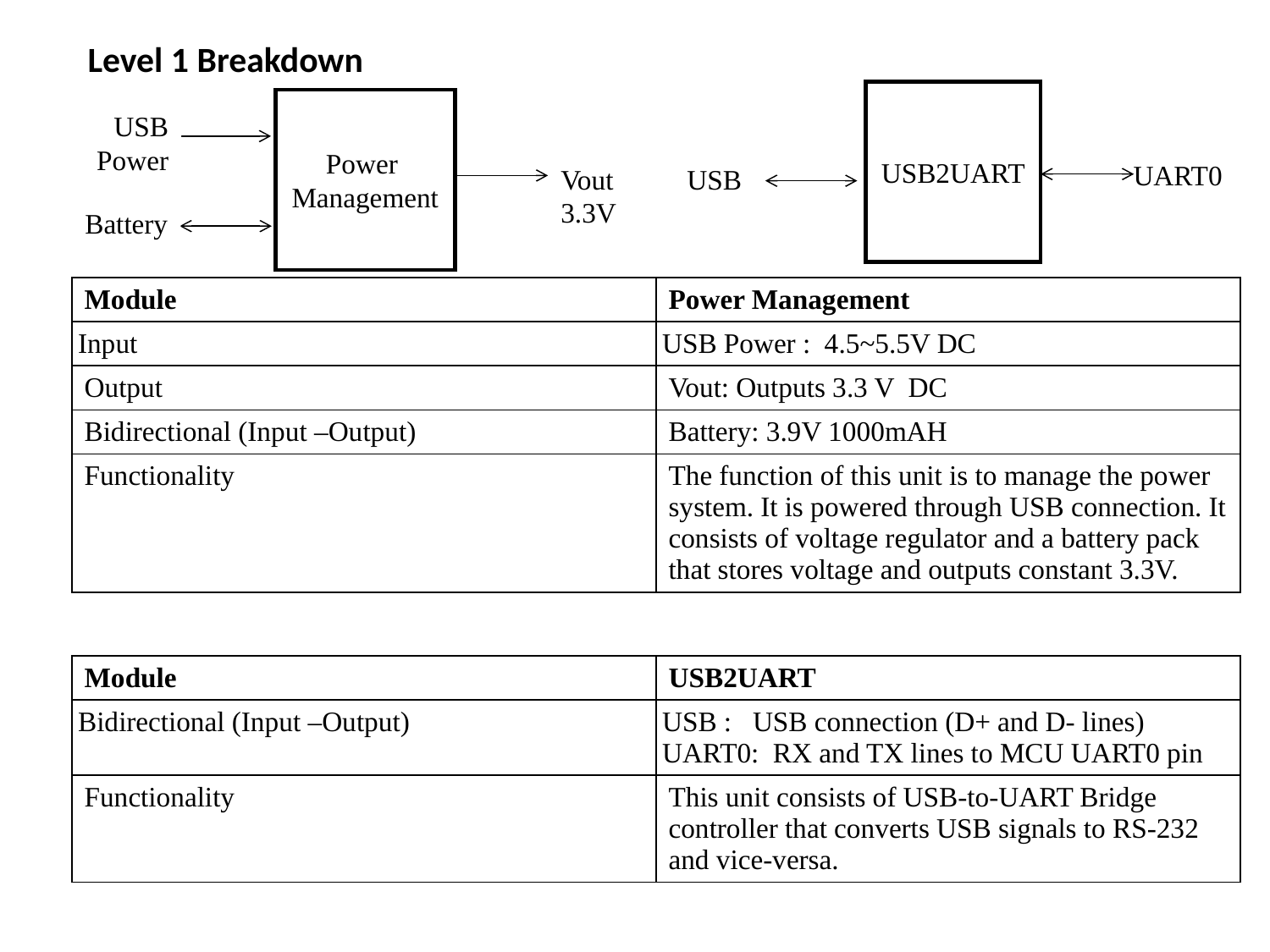

Level 1 Breakdown
USB2UART
  UART0
USB
Power
Management
USB Power
Vout
3.3V
Battery
| Module | Power Management |
| --- | --- |
| Input | USB Power : 4.5~5.5V DC |
| Output | Vout: Outputs 3.3 V DC |
| Bidirectional (Input –Output) | Battery: 3.9V 1000mAH |
| Functionality | The function of this unit is to manage the power system. It is powered through USB connection. It consists of voltage regulator and a battery pack that stores voltage and outputs constant 3.3V. |
| Module | USB2UART |
| --- | --- |
| Bidirectional (Input –Output) | USB : USB connection (D+ and D- lines) UART0: RX and TX lines to MCU UART0 pin |
| Functionality | This unit consists of USB-to-UART Bridge controller that converts USB signals to RS-232 and vice-versa. |